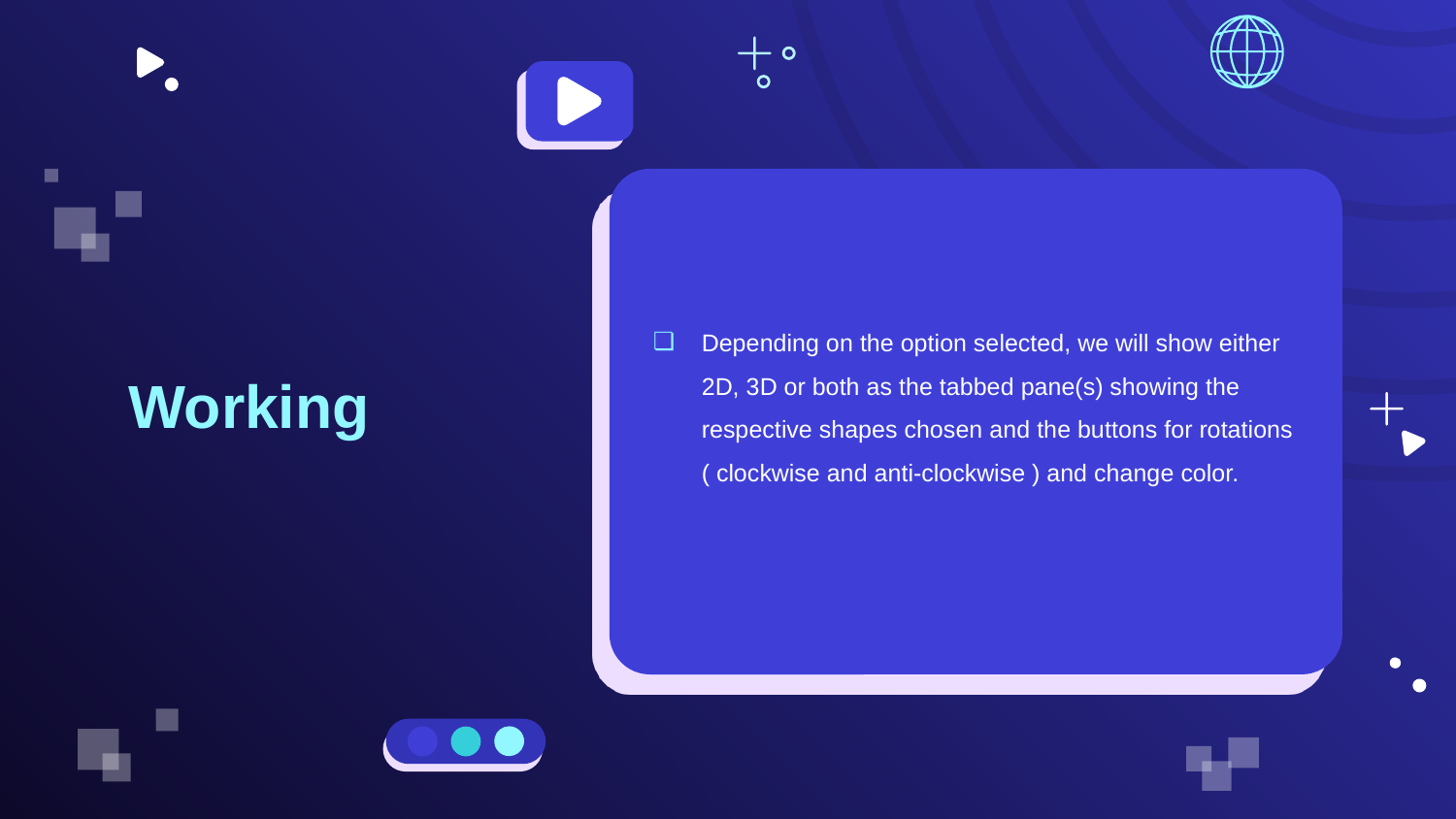

Depending on the option selected, we will show either 2D, 3D or both as the tabbed pane(s) showing the respective shapes chosen and the buttons for rotations ( clockwise and anti-clockwise ) and change color.

# Working